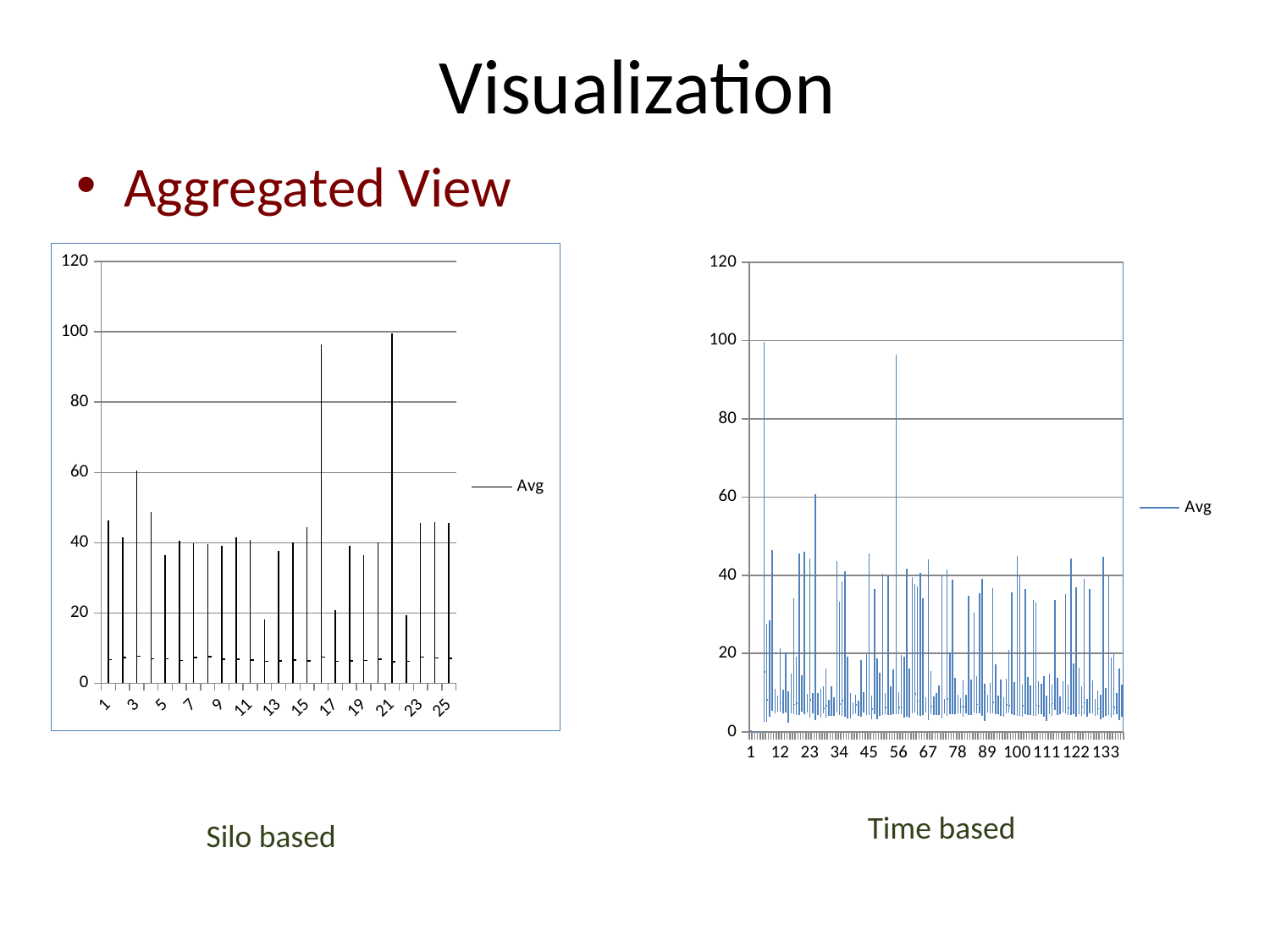

# Visualization
Aggregated View

[unsupported chart]

[unsupported chart]

Time based
Silo based